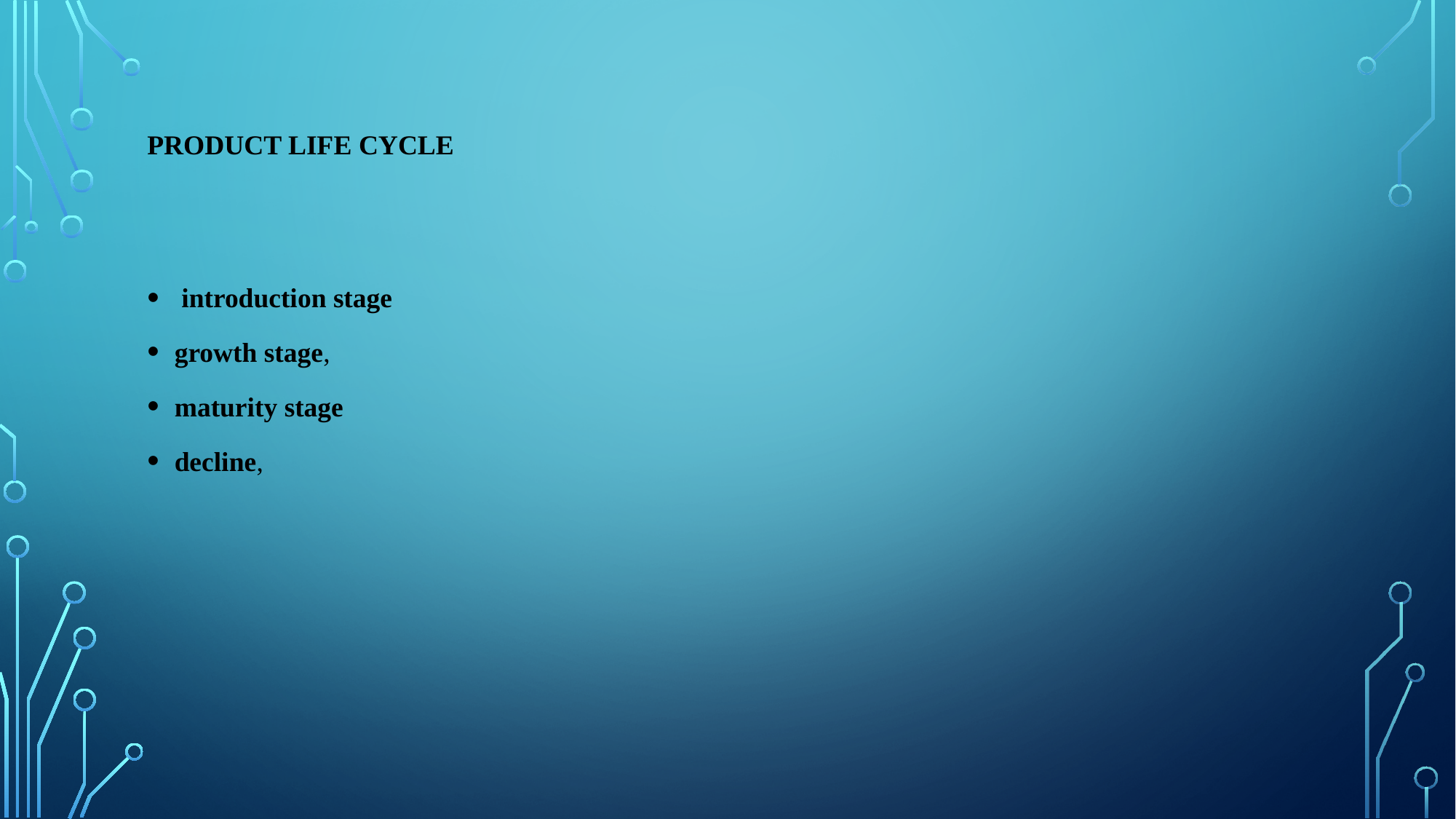

# PRODUCT LIFE CYCLE
 introduction stage
growth stage,
maturity stage
decline,